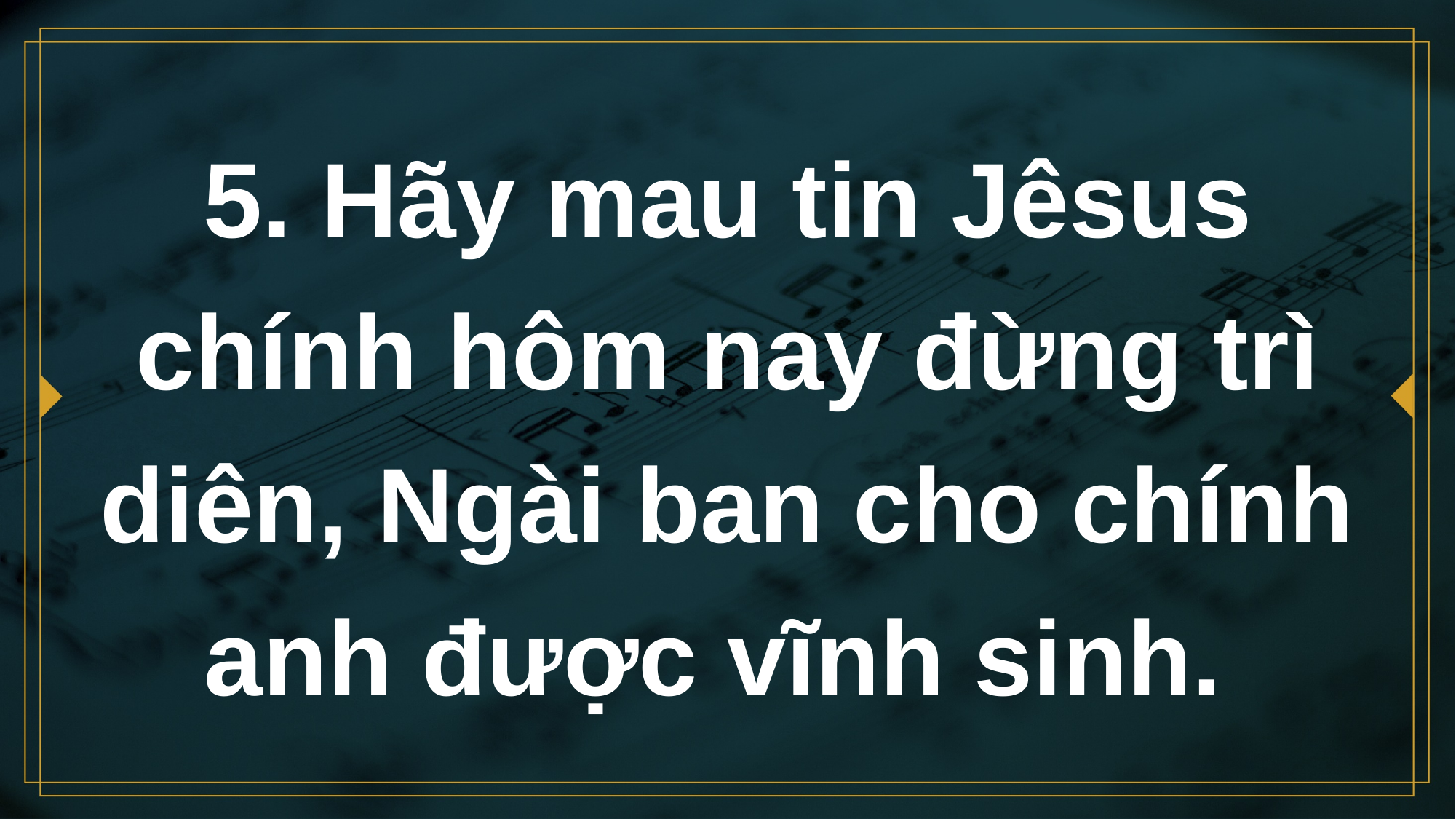

# 5. Hãy mau tin Jêsus chính hôm nay đừng trì diên, Ngài ban cho chính anh được vĩnh sinh.